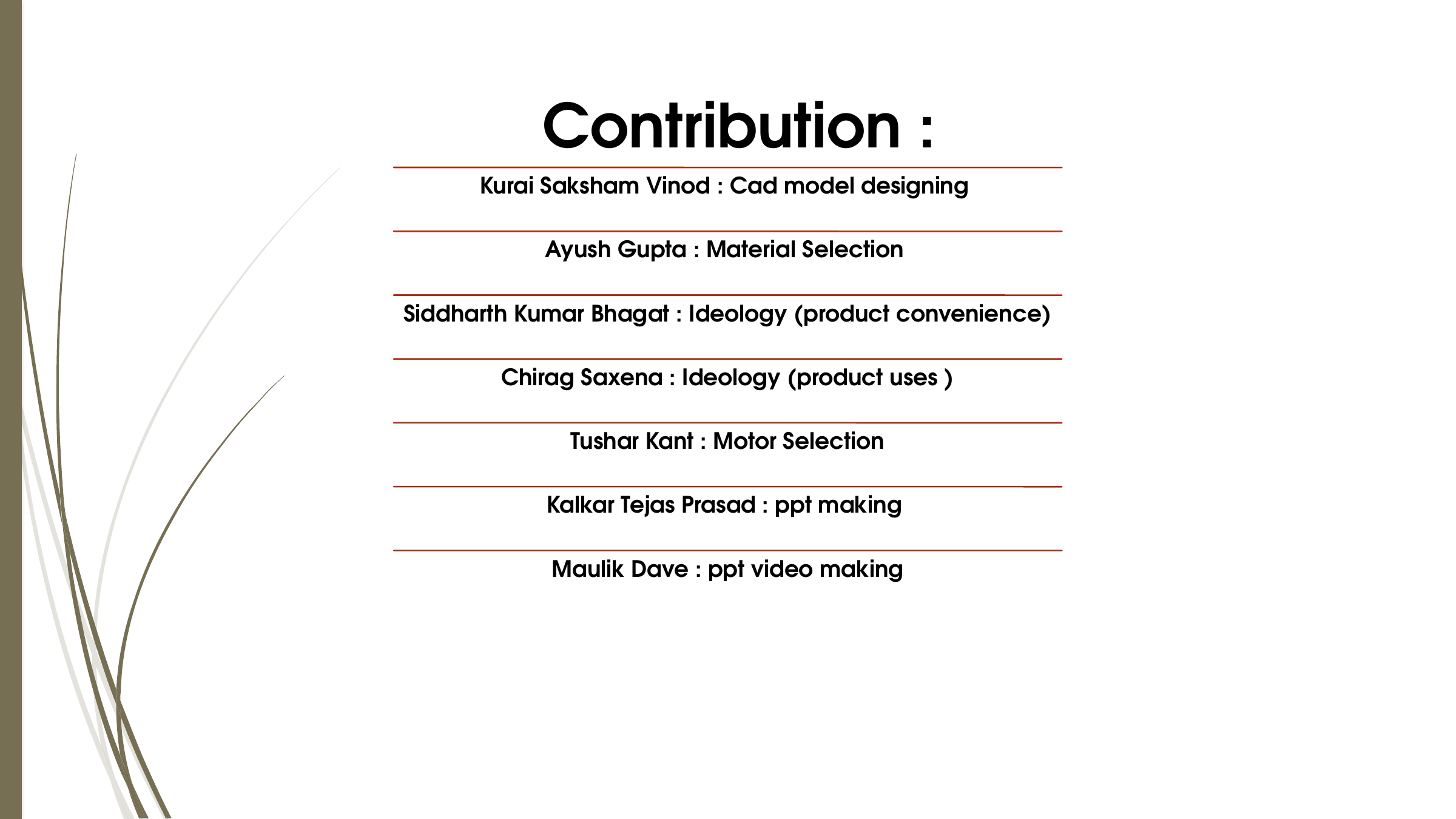

Contribution :

Kurai Saksham Vinod : Cad model designing
Ayush Gupta : Material Selection
Siddharth Kumar Bhagat : Ideology (product convenience)
Chirag Saxena : Ideology (product uses )
Tushar Kant : Motor Selection
Kalkar Tejas Prasad : ppt making
Maulik Dave : ppt video making